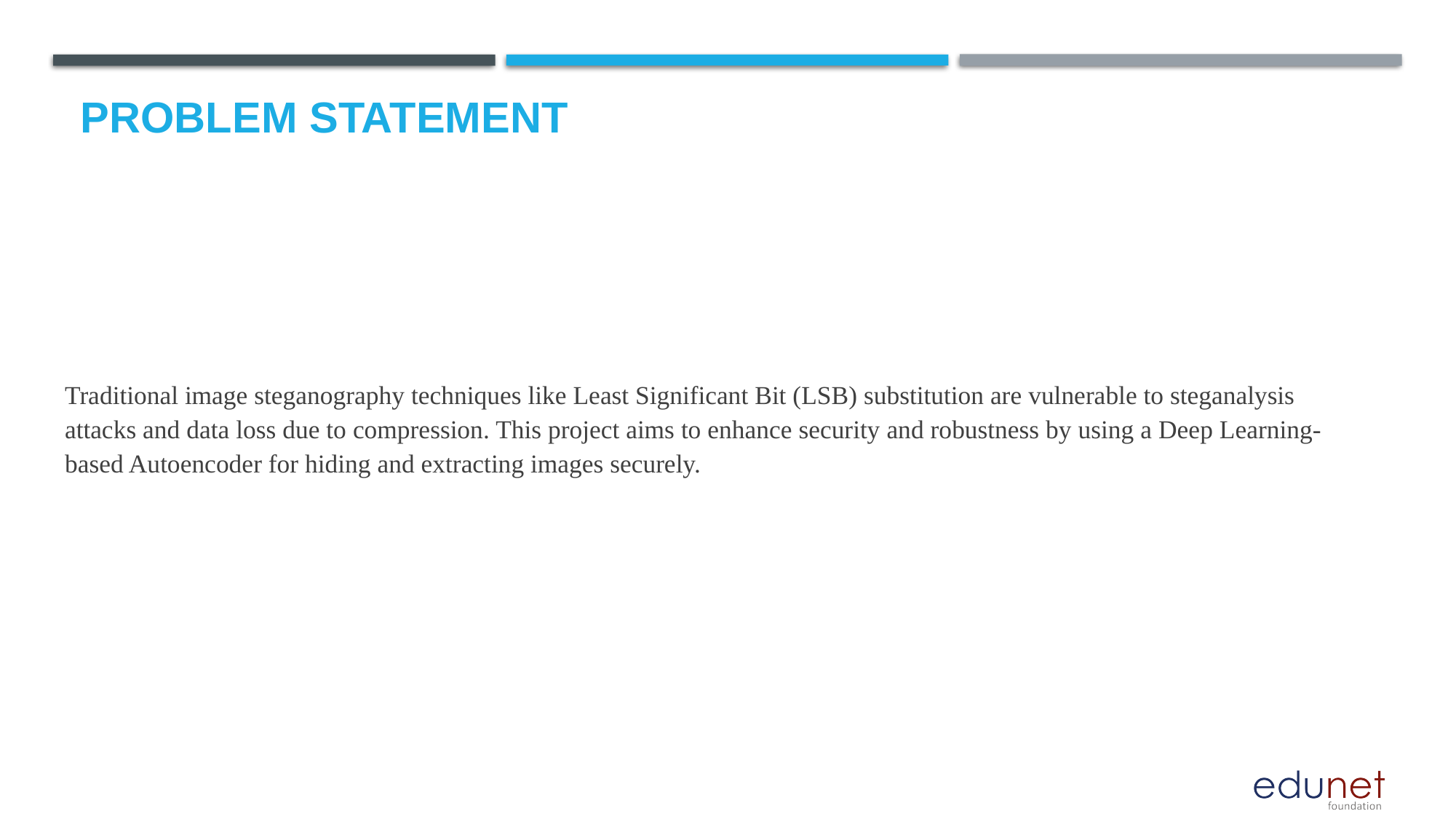

# Problem Statement
Traditional image steganography techniques like Least Significant Bit (LSB) substitution are vulnerable to steganalysis attacks and data loss due to compression. This project aims to enhance security and robustness by using a Deep Learning-based Autoencoder for hiding and extracting images securely.